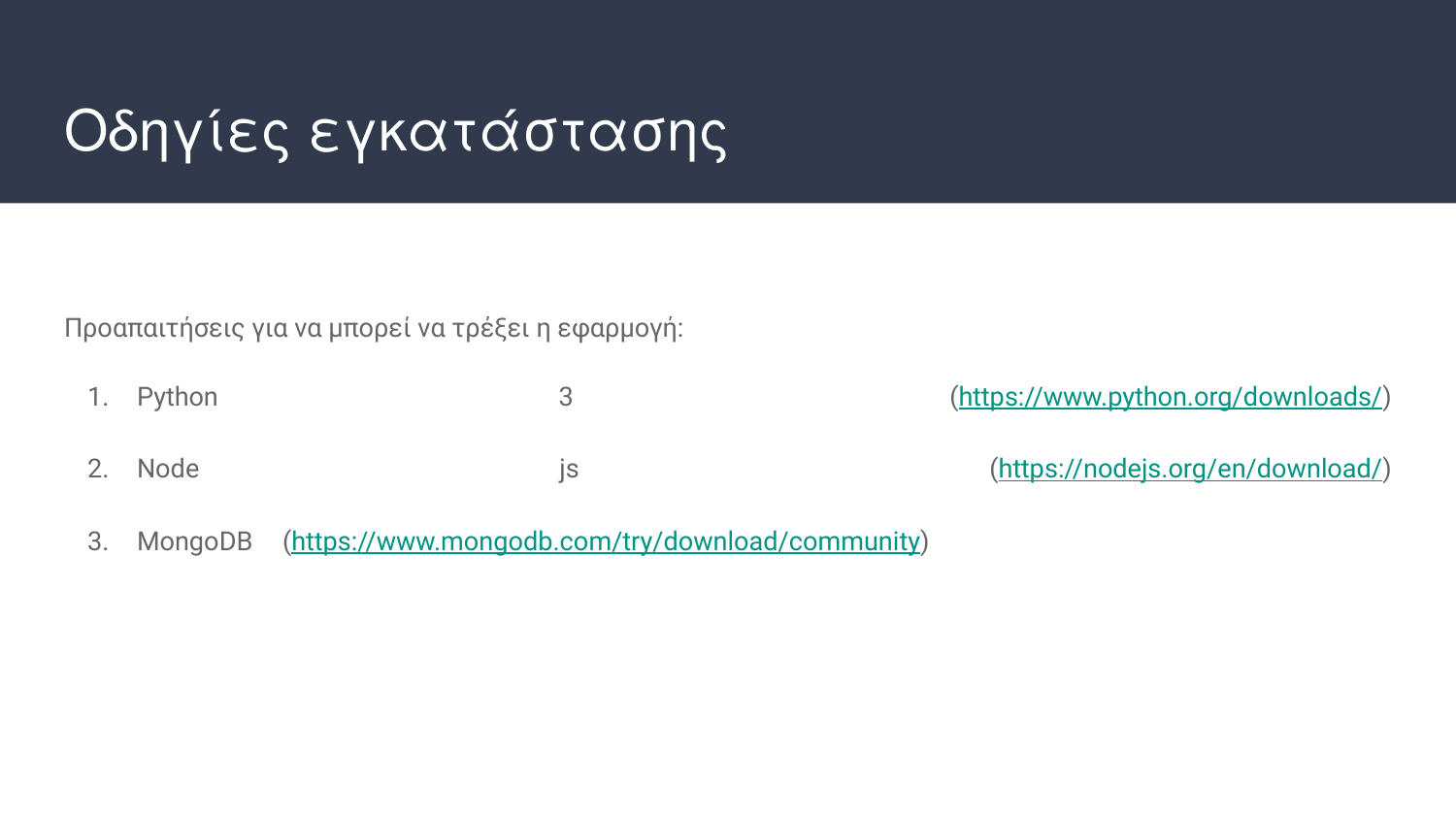

# Οδηγίες εγκατάστασης
Προαπαιτήσεις για να μπορεί να τρέξει η εφαρμογή:
Python 3 	(https://www.python.org/downloads/)
Node js 	(https://nodejs.org/en/download/)
MongoDB	(https://www.mongodb.com/try/download/community)